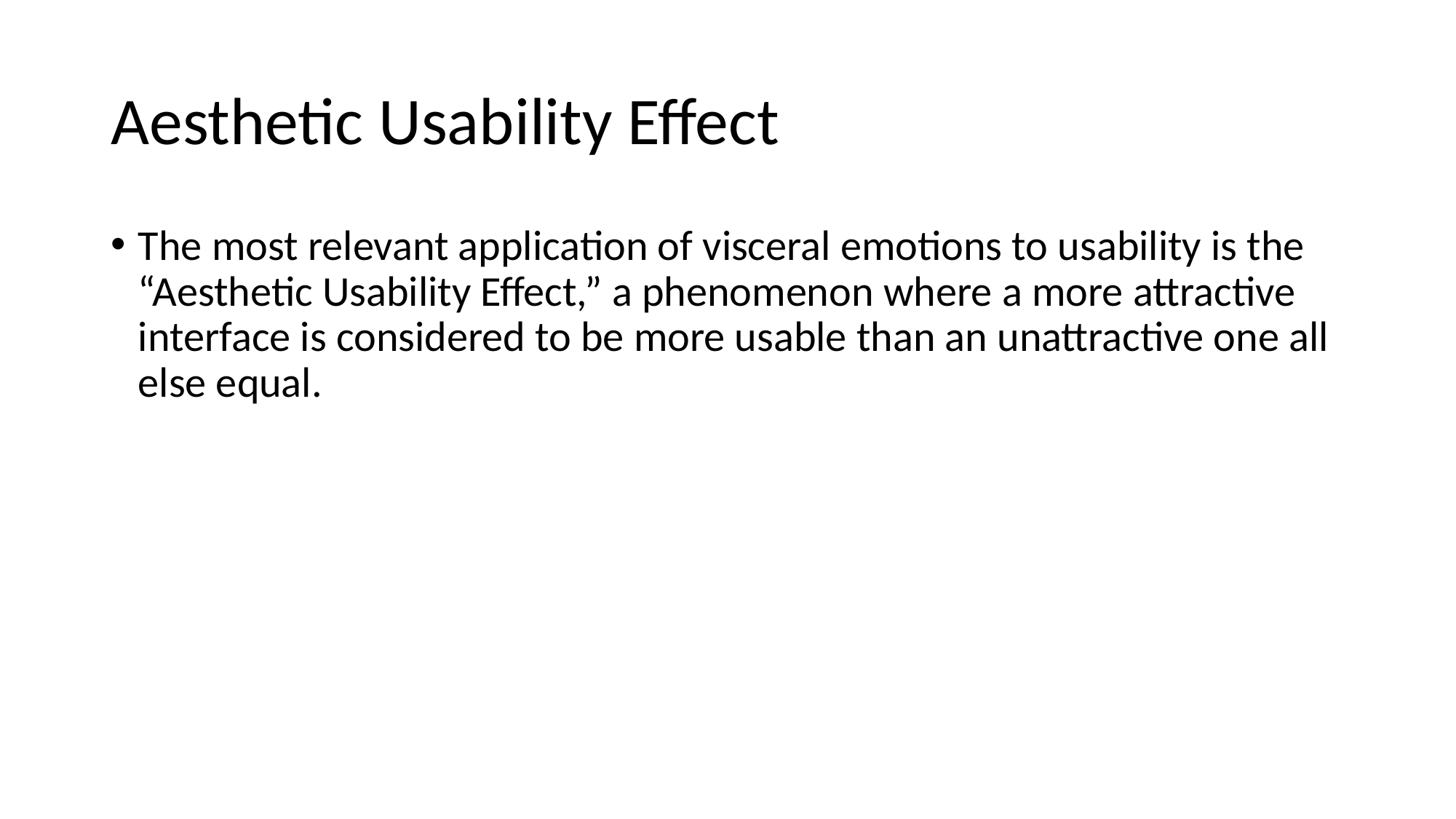

# Aesthetic Usability Effect
The most relevant application of visceral emotions to usability is the “Aesthetic Usability Effect,” a phenomenon where a more attractive interface is considered to be more usable than an unattractive one all else equal.